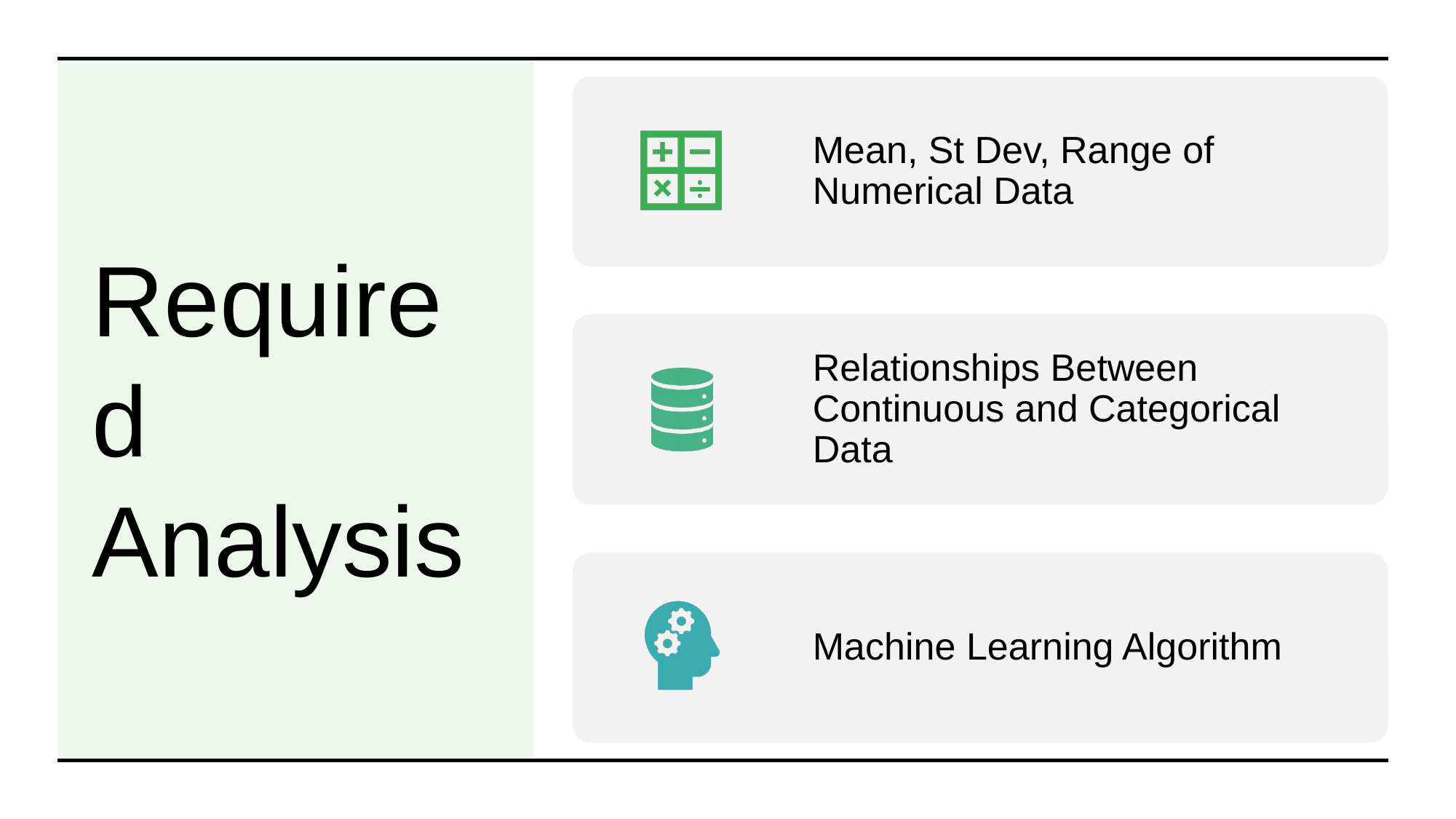

Mean, St Dev, Range of Numerical Data
Relationships Between Continuous and Categorical Data
Machine Learning Algorithm
# Required Analysis